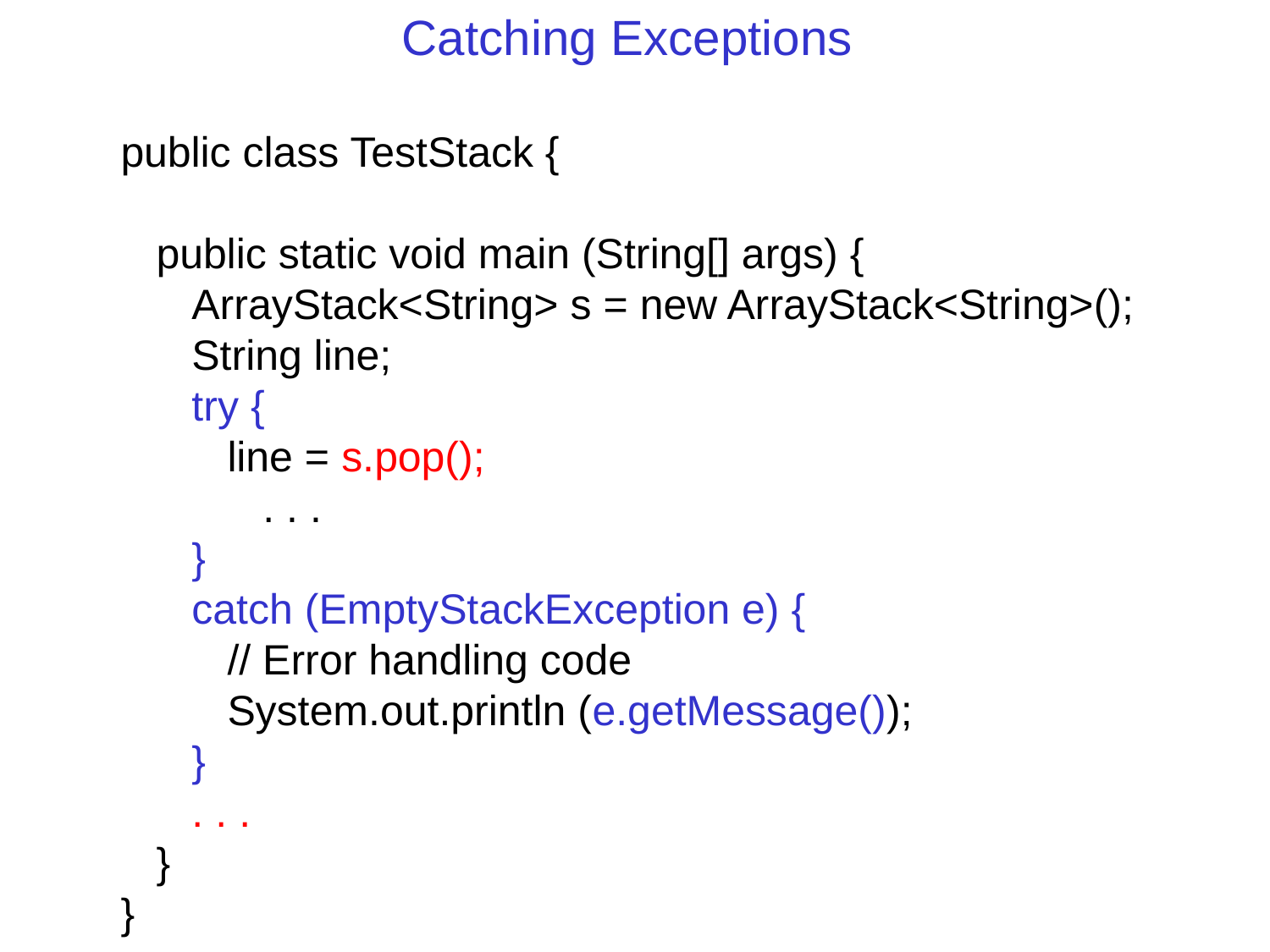

Catching Exceptions

public class TestStack {

   public static void main (String[] args) {
      ArrayStack<String> s = new ArrayStack<String>();
      String line;
      try {
         line = s.pop();
            . . .
      }
      catch (EmptyStackException e) {
         // Error handling code
         System.out.println (e.getMessage());
      }
      . . .
   }
}